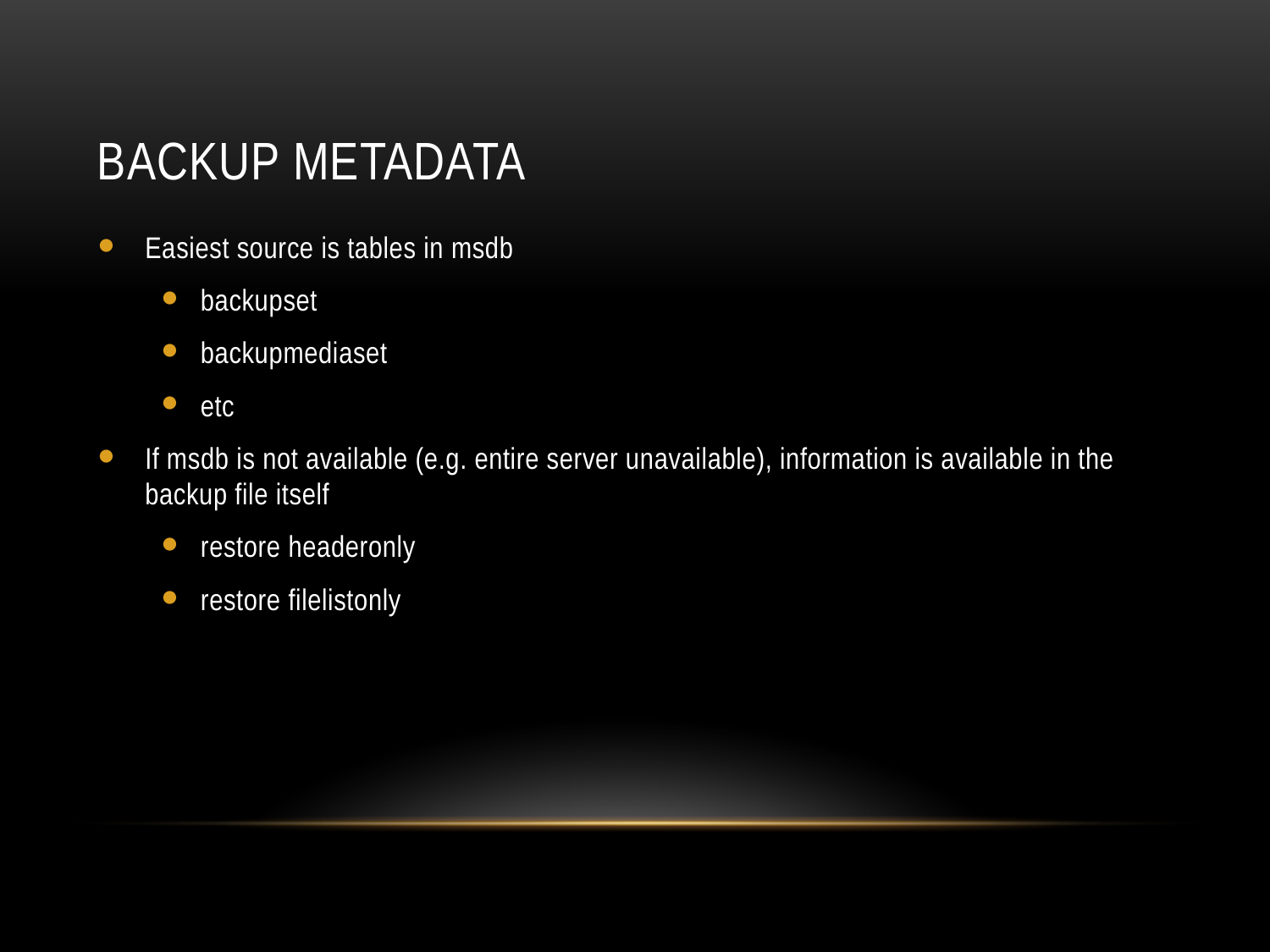

# Backup metadata
Easiest source is tables in msdb
backupset
backupmediaset
etc
If msdb is not available (e.g. entire server unavailable), information is available in the backup file itself
restore headeronly
restore filelistonly